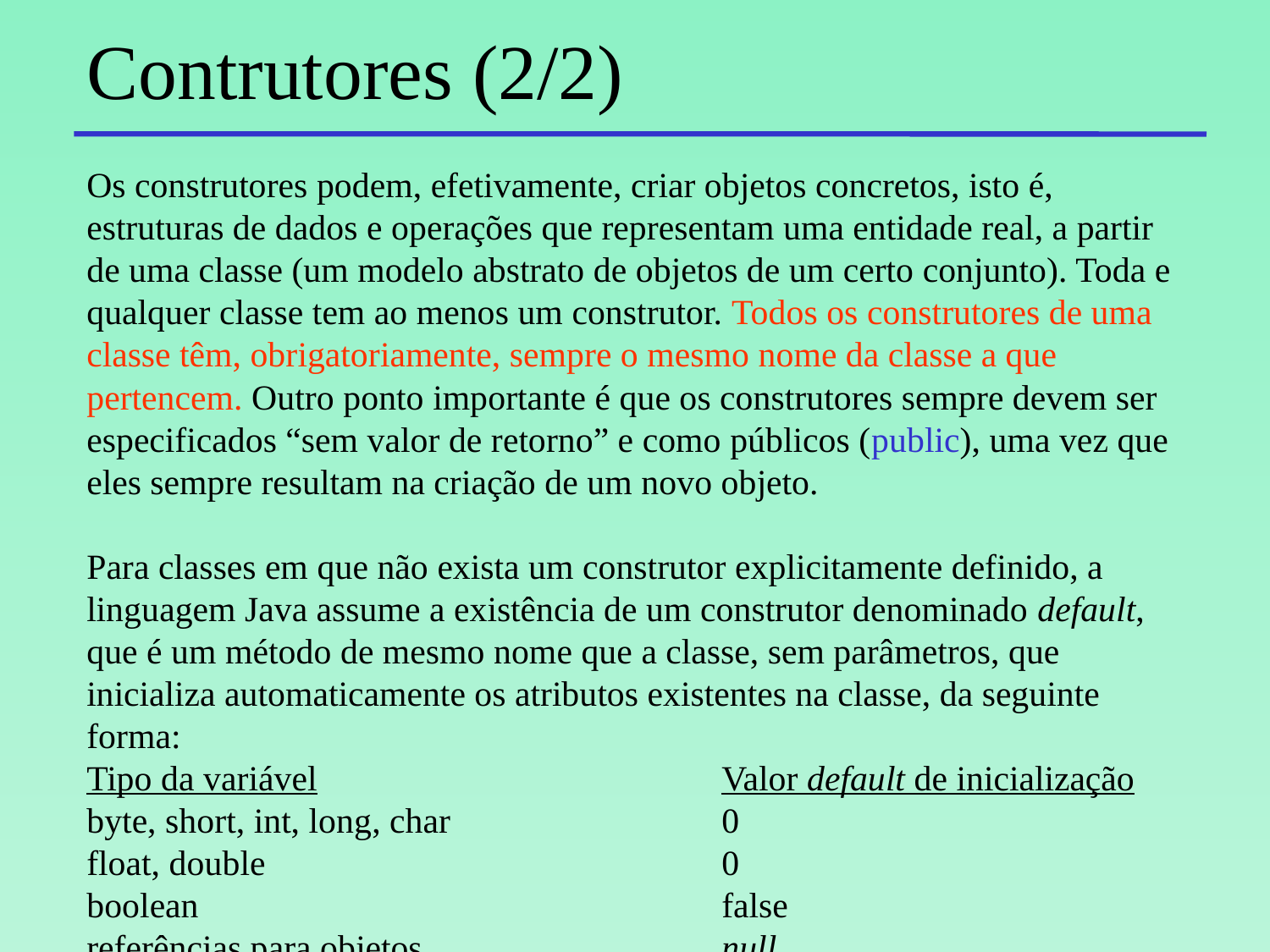

Contrutores (2/2)

Os construtores podem, efetivamente, criar objetos concretos, isto é, estruturas de dados e operações que representam uma entidade real, a partir de uma classe (um modelo abstrato de objetos de um certo conjunto). Toda e qualquer classe tem ao menos um construtor. Todos os construtores de uma classe têm, obrigatoriamente, sempre o mesmo nome da classe a que pertencem. Outro ponto importante é que os construtores sempre devem ser especificados “sem valor de retorno” e como públicos (public), uma vez que eles sempre resultam na criação de um novo objeto.

Para classes em que não exista um construtor explicitamente definido, a linguagem Java assume a existência de um construtor denominado default, que é um método de mesmo nome que a classe, sem parâmetros, que inicializa automaticamente os atributos existentes na classe, da seguinte forma:
Tipo da variável				Valor default de inicialização
byte, short, int, long, char			0
float, double				0
boolean					false
referências para objetos			null